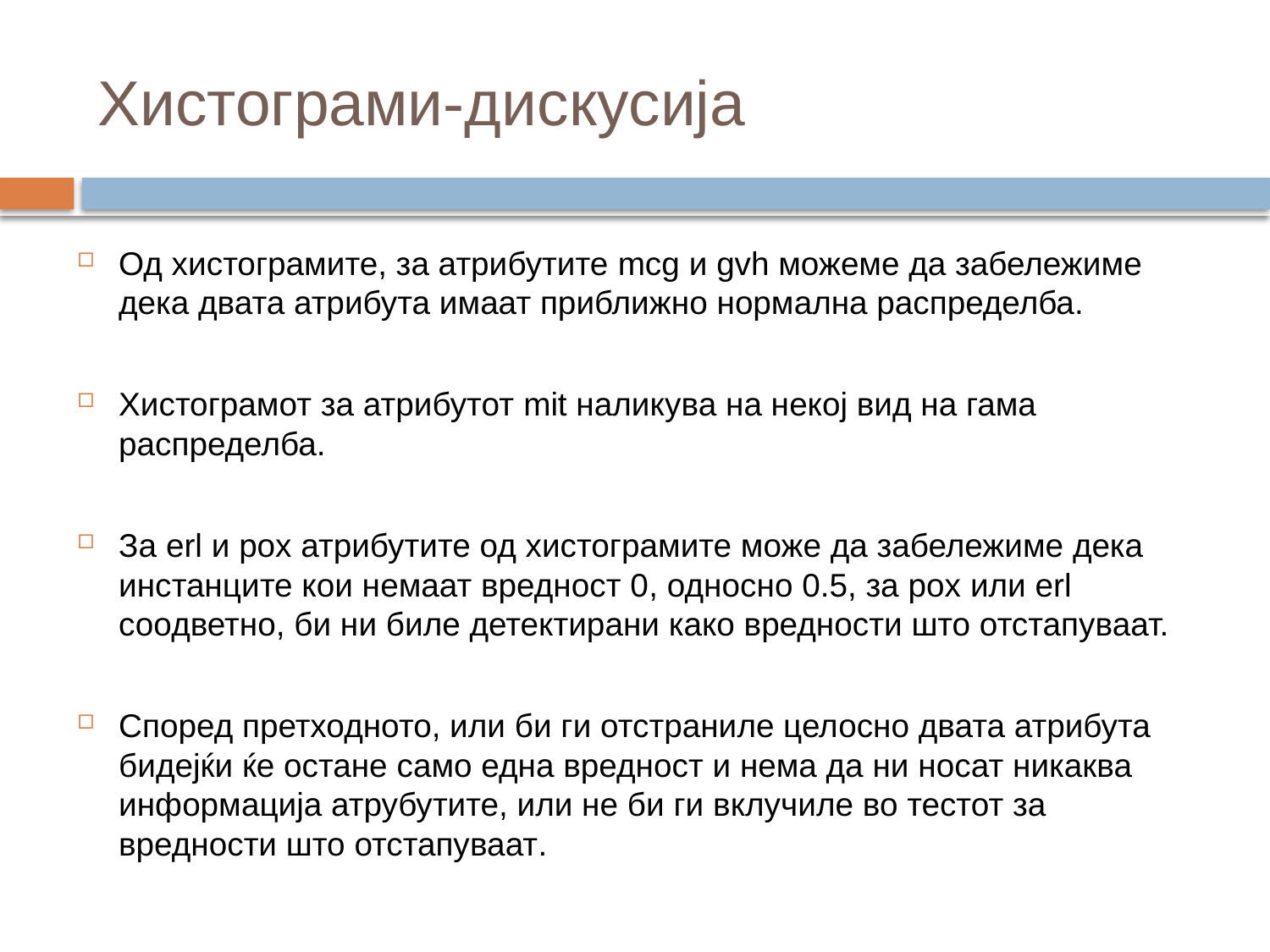

# Хистограми-дискусија
Од хистограмите, за атрибутите mcg и gvh можеме да забележиме дека двата атрибута имаат приближно нормална распределба.

Хистограмот за атрибутот mit наликува на некој вид на гама распределба.

За erl и pox атрибутите од хистограмите може да забележиме дека инстанците кои немаат вредност 0, односно 0.5, за pox или erl соодветно, би ни биле детектирани како вредности што отстапуваат.

Според претходното, или би ги отстраниле целосно двата атрибута бидејќи ќе остане само една вредност и нема да ни носат никаква информација атрубутите, или не би ги вклучиле во тестот за вредности што отстапуваат.